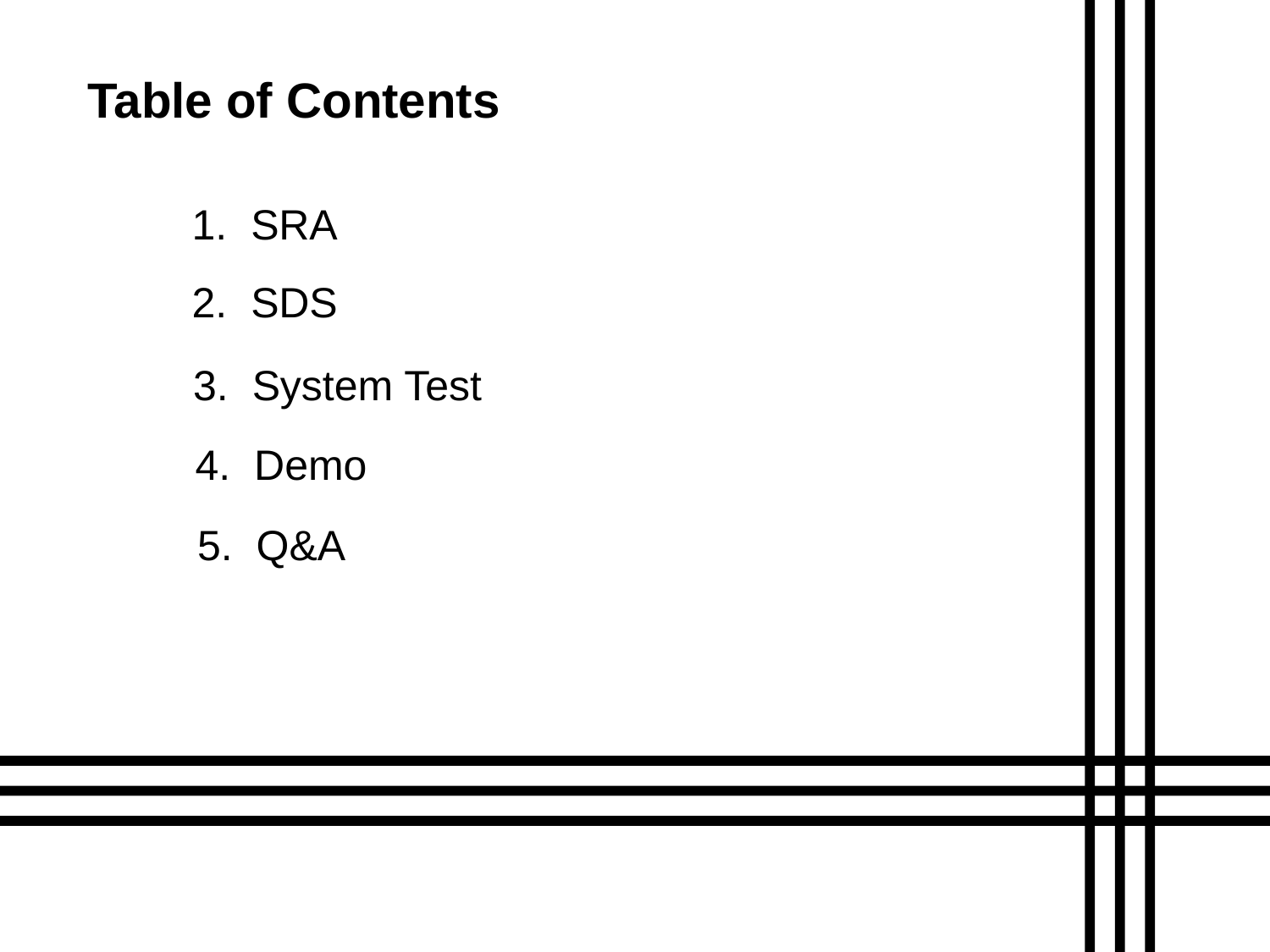

Table of Contents
1.  SRA
2.  SDS
3.  System Test
4.  Demo

5.  Q&A